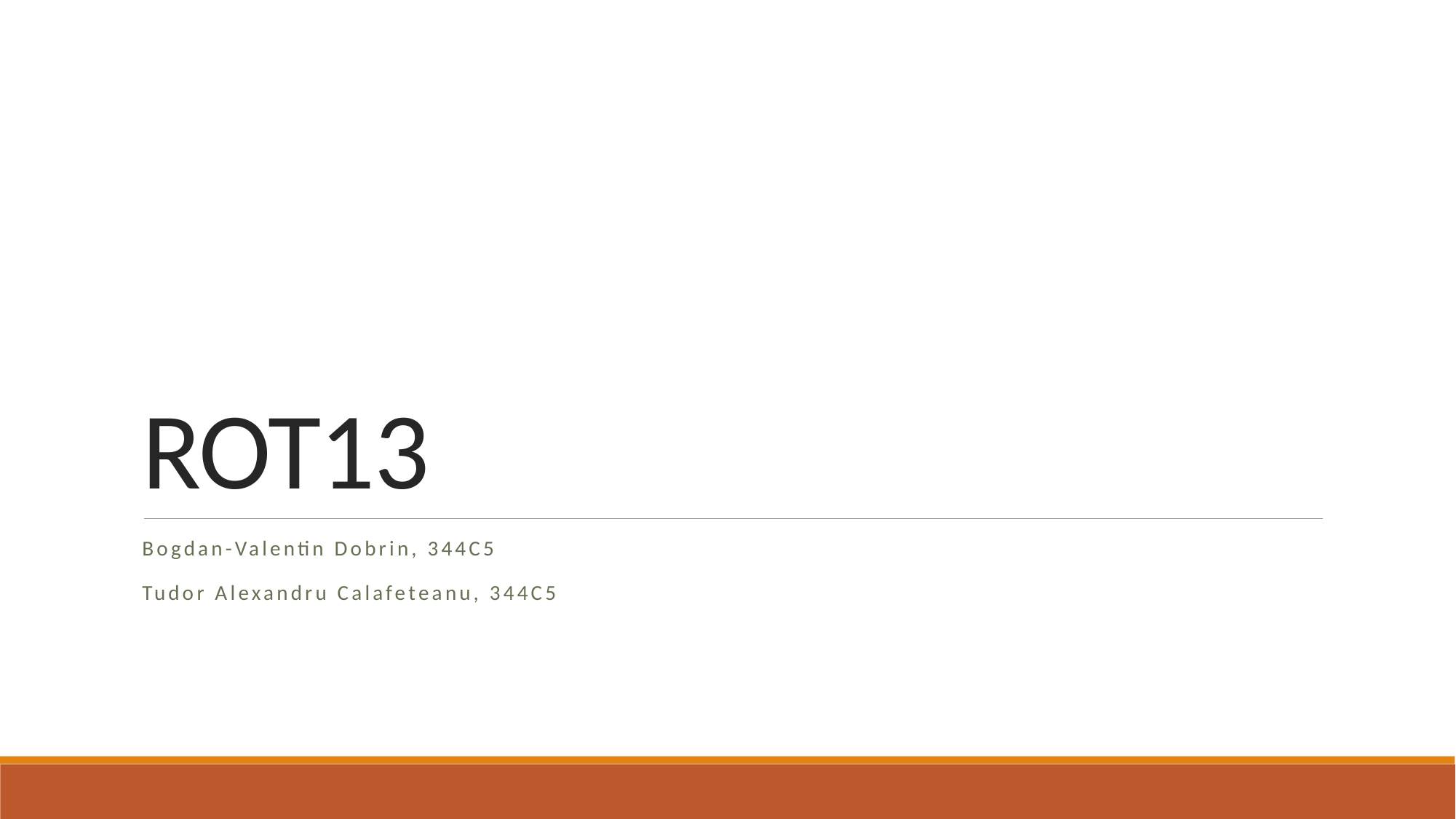

# ROT13
Bogdan-Valentin Dobrin, 344C5
Tudor Alexandru Calafeteanu, 344C5